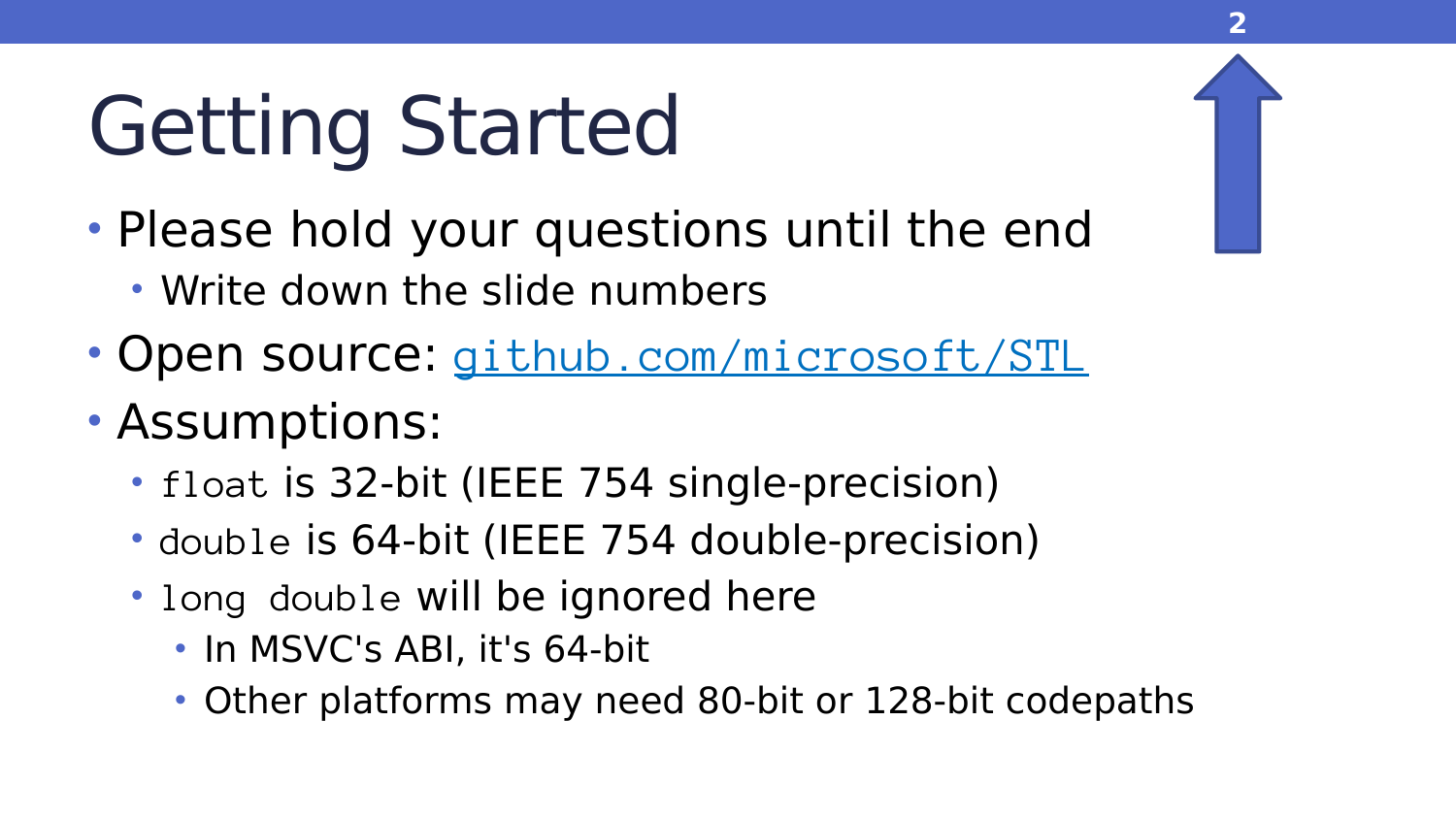

2

# Getting Started
Please hold your questions until the end
Write down the slide numbers
Open source: github.com/microsoft/STL
Assumptions:
float is 32-bit (IEEE 754 single-precision)
double is 64-bit (IEEE 754 double-precision)
long double will be ignored here
In MSVC's ABI, it's 64-bit
Other platforms may need 80-bit or 128-bit codepaths